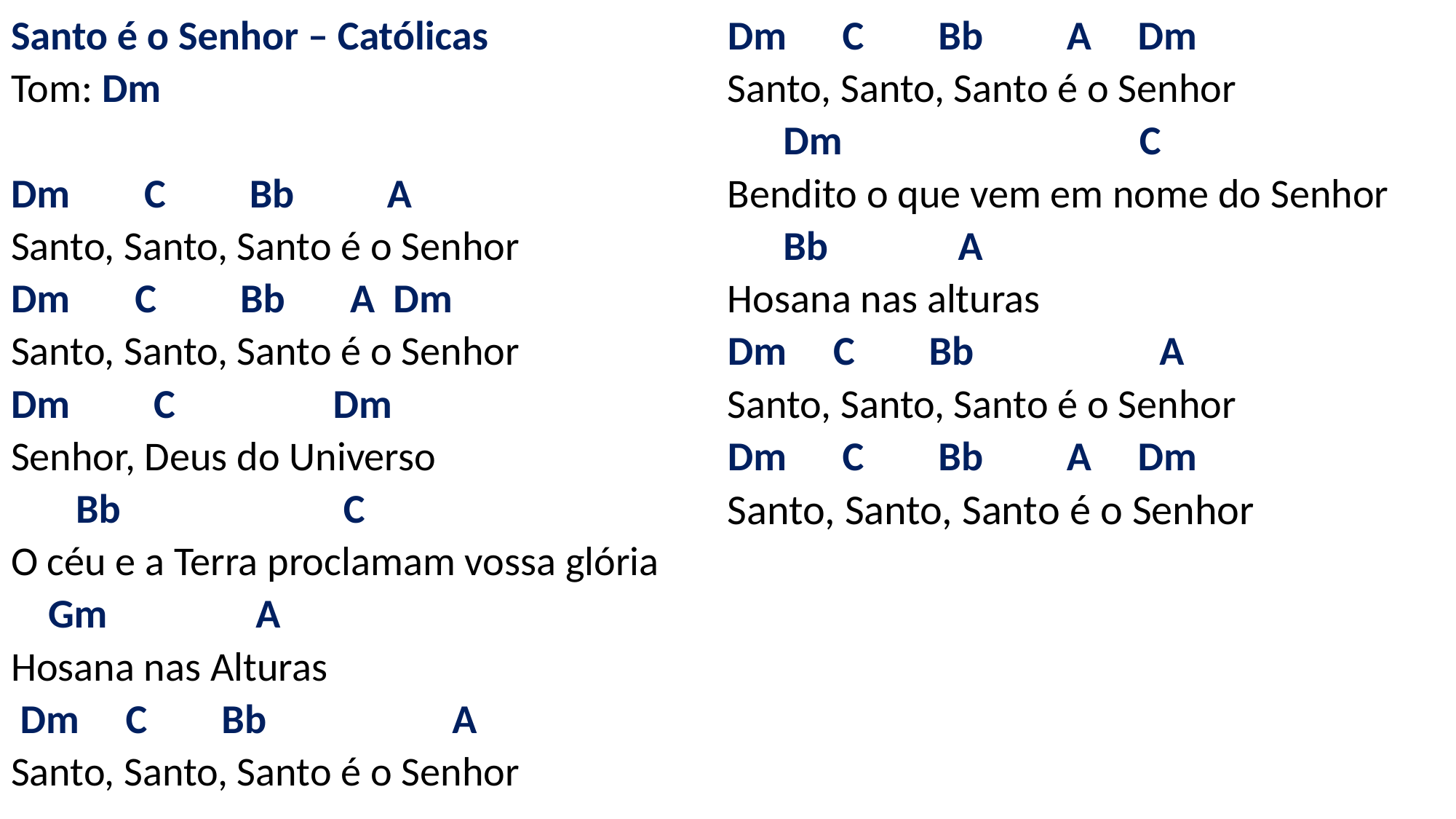

# Santo é o Senhor – Católicas Tom: Dm   Dm        C         Bb          A Santo, Santo, Santo é o Senhor Dm       C         Bb       A  Dm Santo, Santo, Santo é o Senhor Dm         C                 Dm Senhor, Deus do Universo Bb                        C O céu e a Terra proclamam vossa glória Gm                A Hosana nas Alturas Dm     C        Bb                    A Santo, Santo, Santo é o Senhor Dm      C        Bb         A     Dm Santo, Santo, Santo é o Senhor Dm                                C Bendito o que vem em nome do Senhor Bb              A Hosana nas alturas Dm     C        Bb                    A Santo, Santo, Santo é o Senhor Dm      C        Bb         A     Dm Santo, Santo, Santo é o Senhor